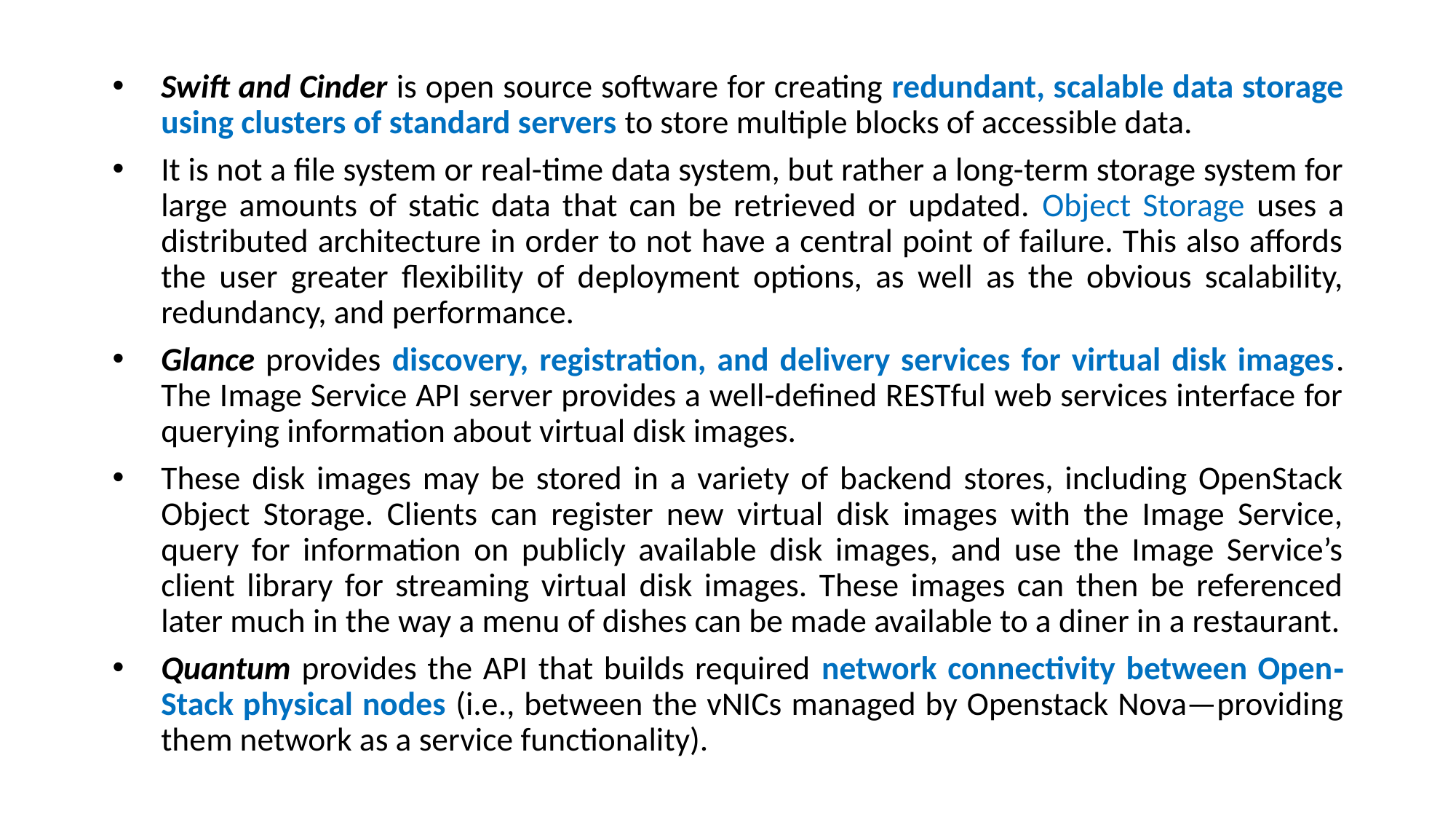

Swift and Cinder is open source software for creating redundant, scalable data storage using clusters of standard servers to store multiple blocks of accessible data.
It is not a file system or real-time data system, but rather a long-term storage system for large amounts of static data that can be retrieved or updated. Object Storage uses a distributed architecture in order to not have a central point of failure. This also affords the user greater flexibility of deployment options, as well as the obvious scalability, redundancy, and performance.
Glance provides discovery, registration, and delivery services for virtual disk images. The Image Service API server provides a well-defined RESTful web services interface for querying information about virtual disk images.
These disk images may be stored in a variety of backend stores, including OpenStack Object Storage. Clients can register new virtual disk images with the Image Service, query for information on publicly available disk images, and use the Image Service’s client library for streaming virtual disk images. These images can then be referenced later much in the way a menu of dishes can be made available to a diner in a restaurant.
Quantum provides the API that builds required network connectivity between Open‐ Stack physical nodes (i.e., between the vNICs managed by Openstack Nova—providing them network as a service functionality).